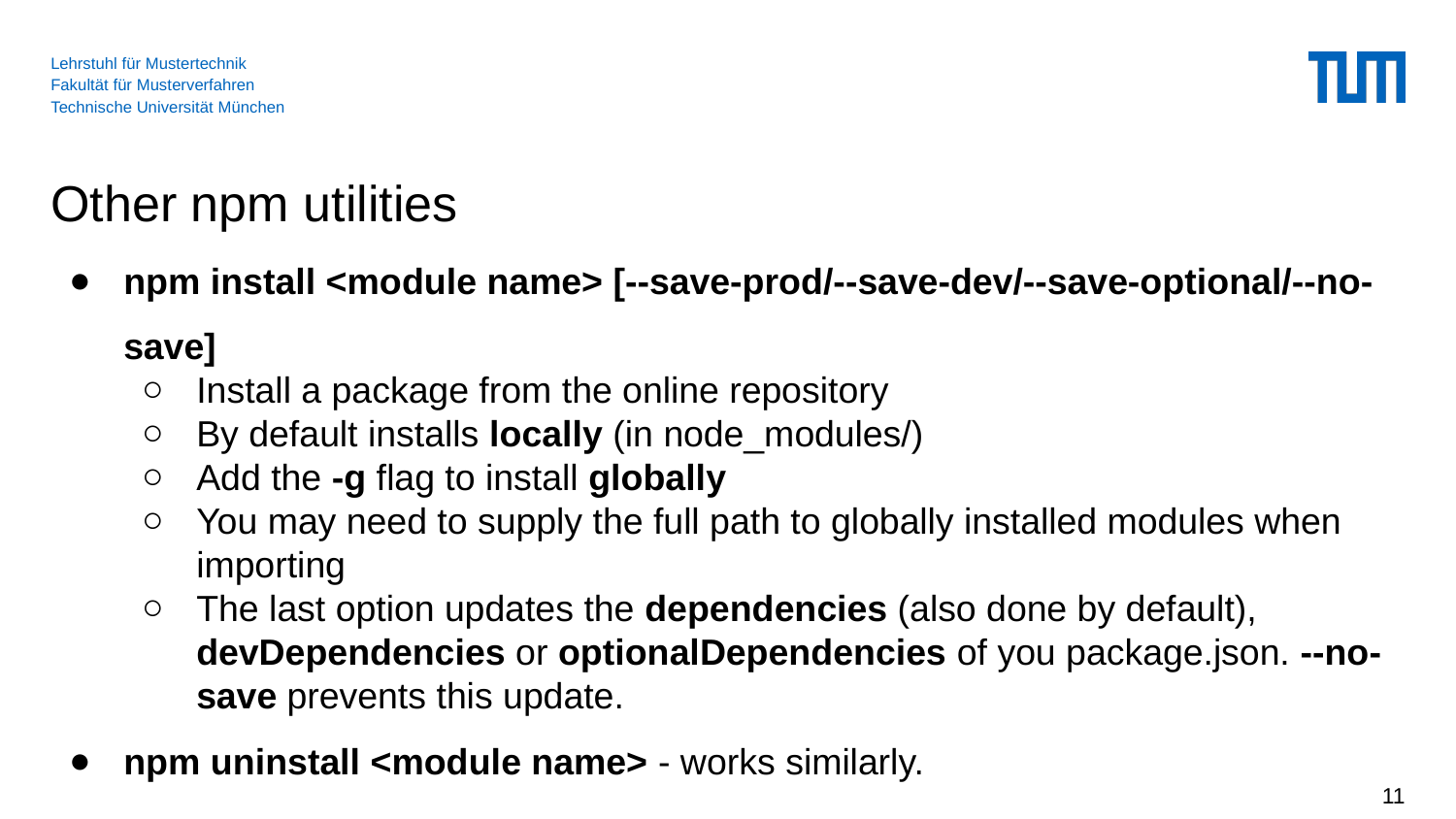

# Other npm utilities
npm install <module name> [--save-prod/--save-dev/--save-optional/--no-save]
Install a package from the online repository
By default installs locally (in node_modules/)
Add the -g flag to install globally
You may need to supply the full path to globally installed modules when importing
The last option updates the dependencies (also done by default), devDependencies or optionalDependencies of you package.json. --no-save prevents this update.
npm uninstall <module name> - works similarly.
11